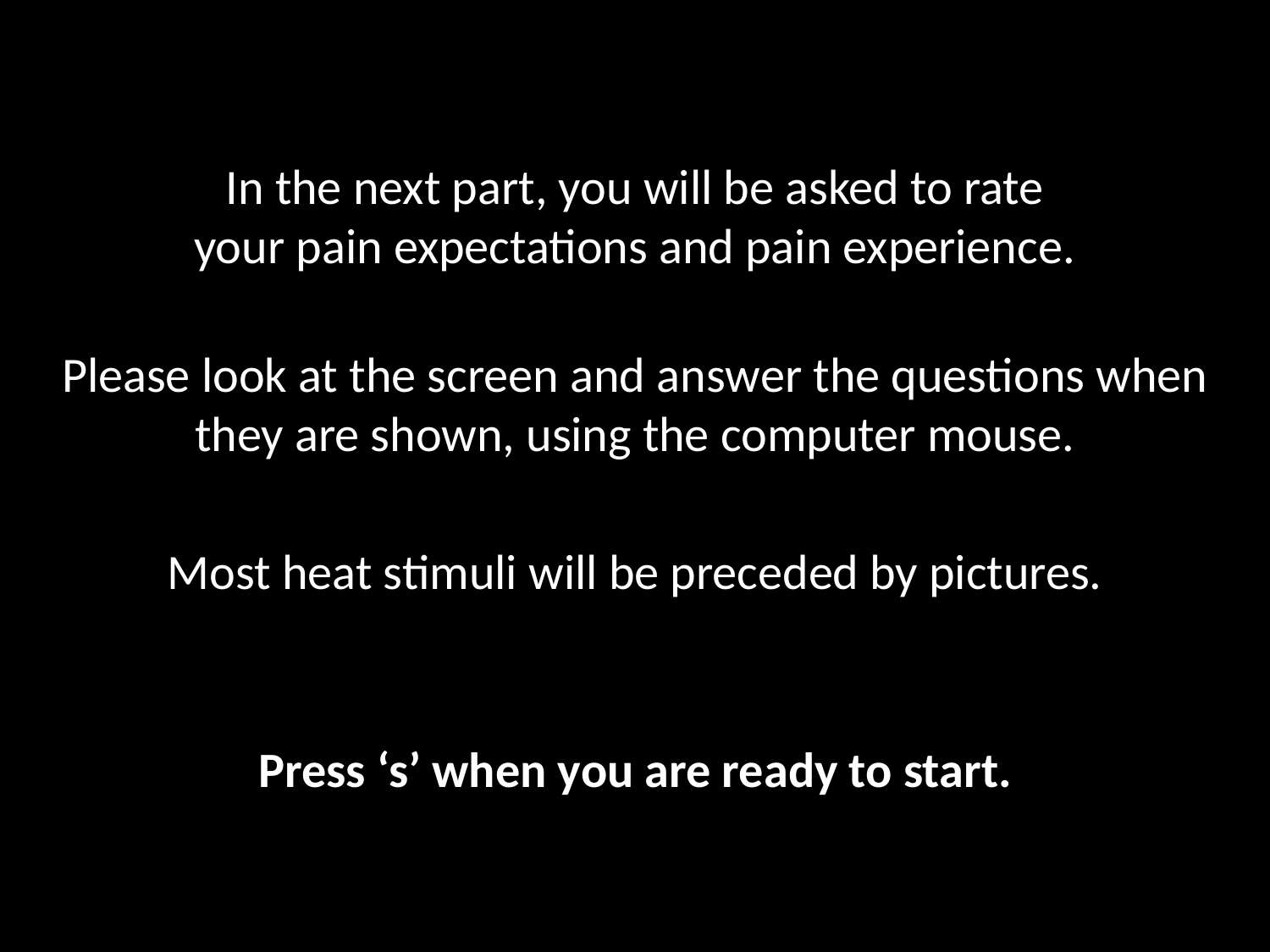

In the next part, you will be asked to rate
your pain expectations and pain experience.
Please look at the screen and answer the questions when they are shown, using the computer mouse.

Most heat stimuli will be preceded by pictures.

Press ‘s’ when you are ready to start.